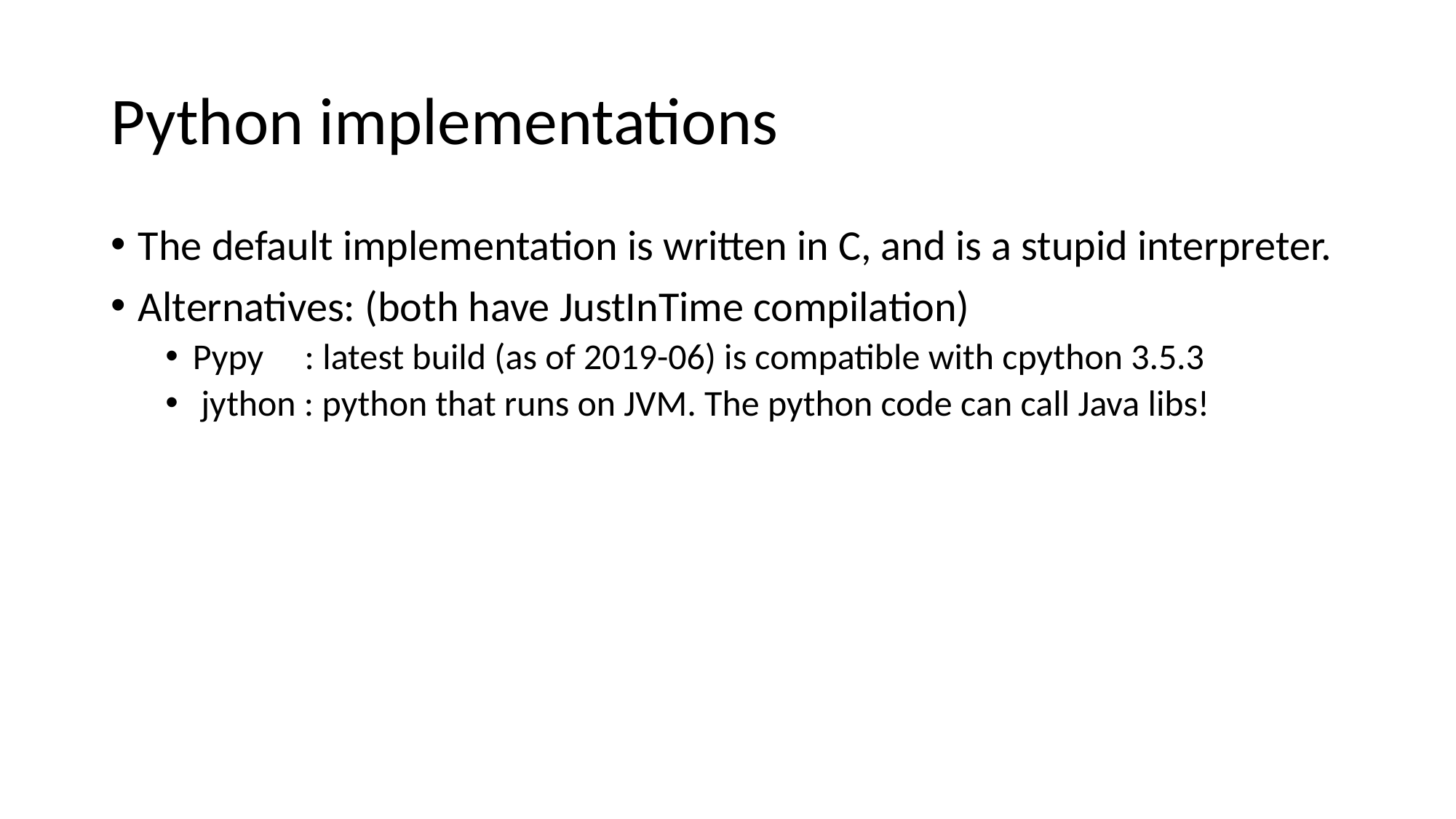

# Python implementations
The default implementation is written in C, and is a stupid interpreter.
Alternatives: (both have JustInTime compilation)
Pypy     : latest build (as of 2019-06) is compatible with cpython 3.5.3
 jython : python that runs on JVM. The python code can call Java libs!